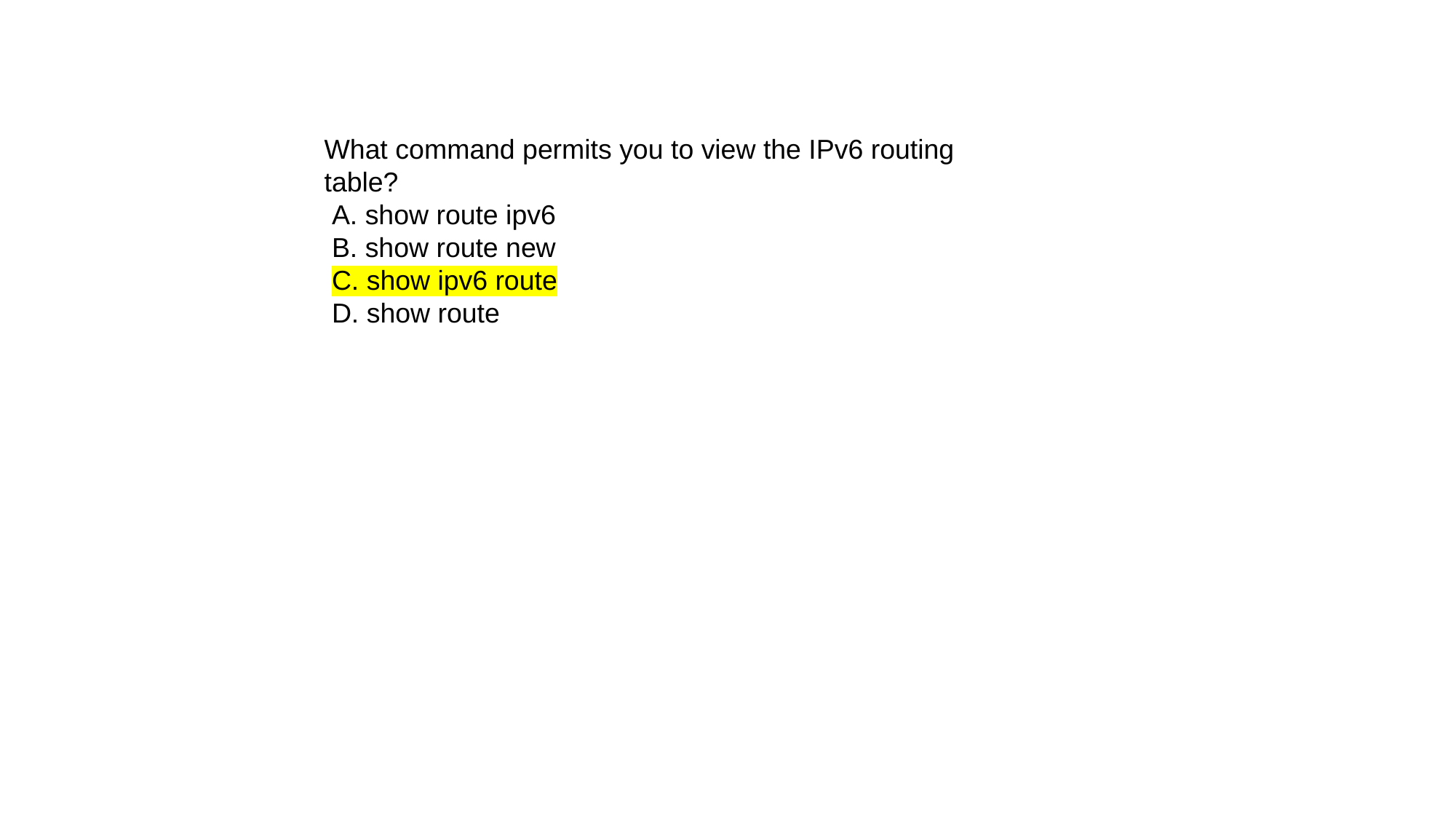

What command permits you to view the IPv6 routing table?
 A. show route ipv6
 B. show route new
 C. show ipv6 route
 D. show route